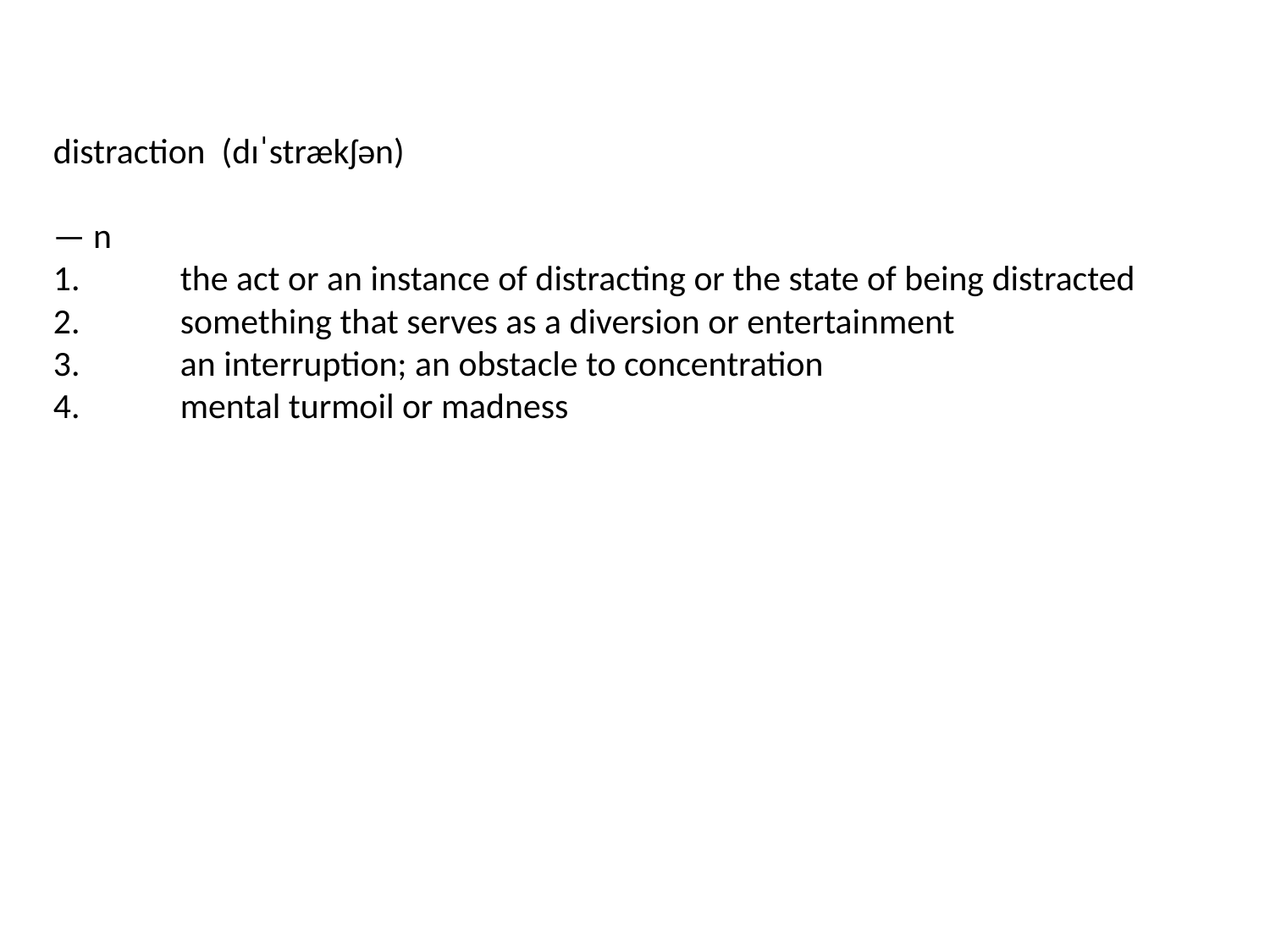

distraction  (dɪˈstrækʃən)

— n
1.	the act or an instance of distracting or the state of being distracted
2.	something that serves as a diversion or entertainment
3.	an interruption; an obstacle to concentration
4.	mental turmoil or madness